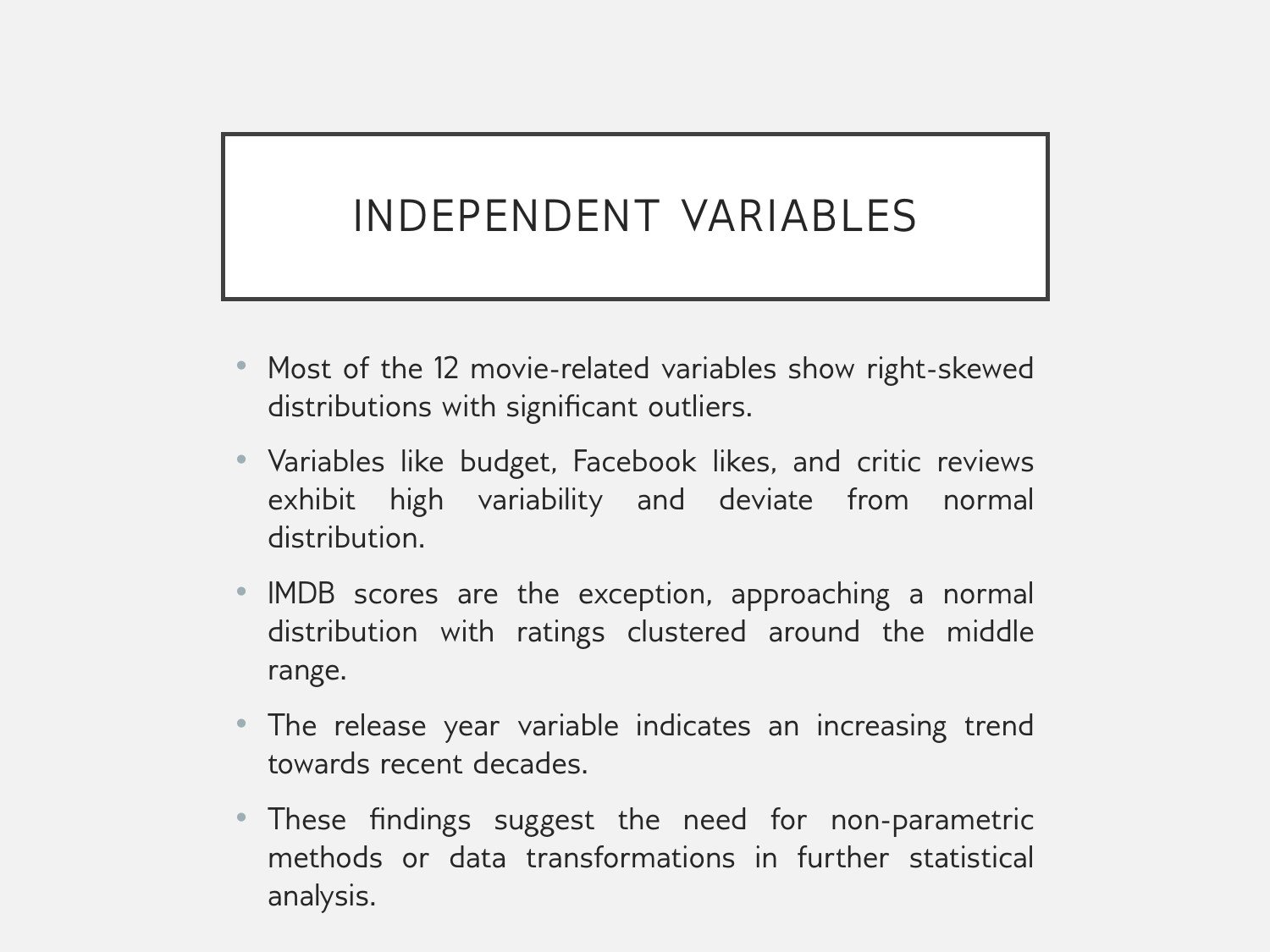

# INDEPENDENT VARIABLES
Most of the 12 movie-related variables show right-skewed distributions with significant outliers.
Variables like budget, Facebook likes, and critic reviews exhibit high variability and deviate from normal distribution.
IMDB scores are the exception, approaching a normal distribution with ratings clustered around the middle range.
The release year variable indicates an increasing trend towards recent decades.
These findings suggest the need for non-parametric methods or data transformations in further statistical analysis.